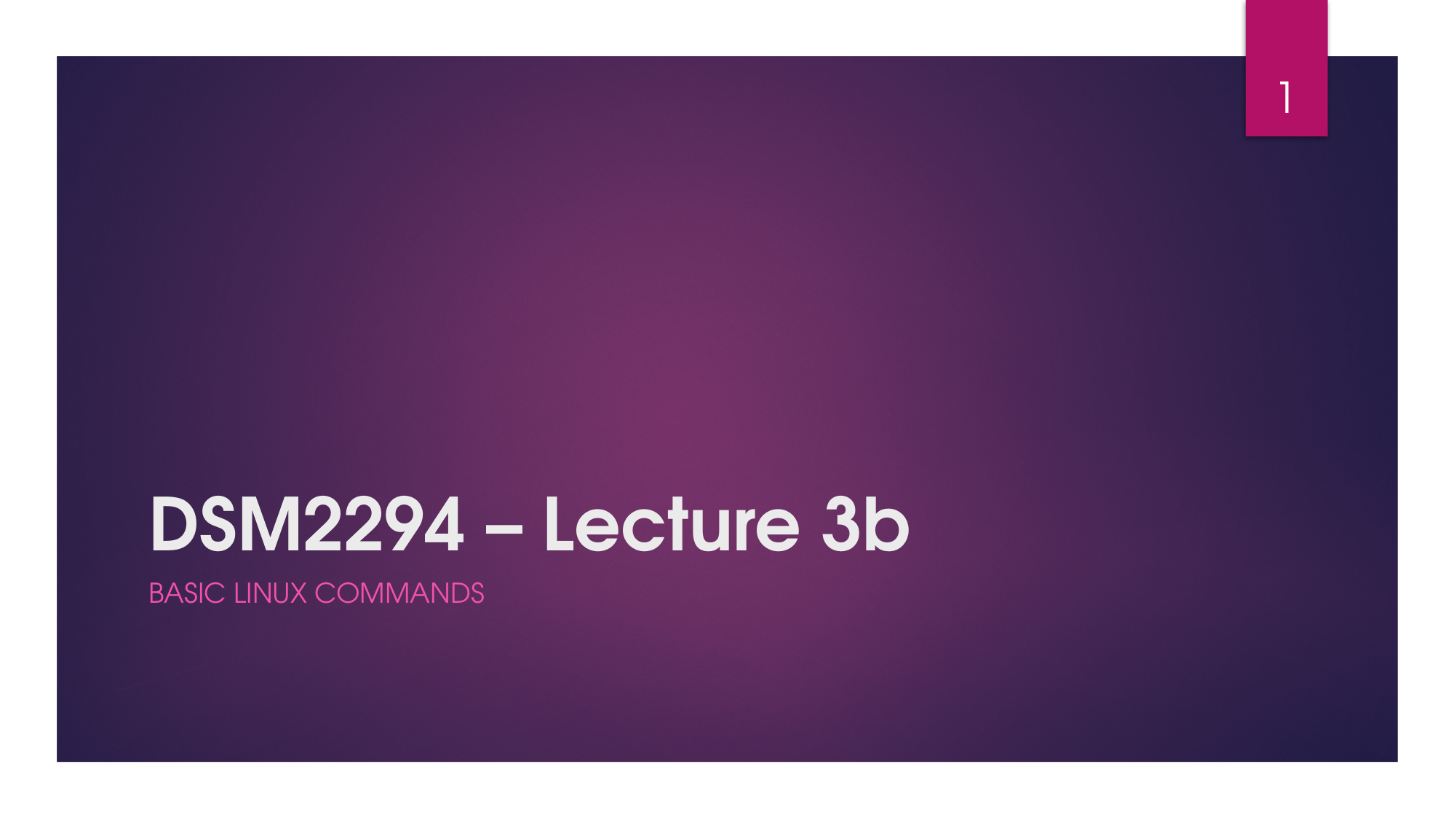

1
# DSM2294 – Lecture 3b
Basic linux commands